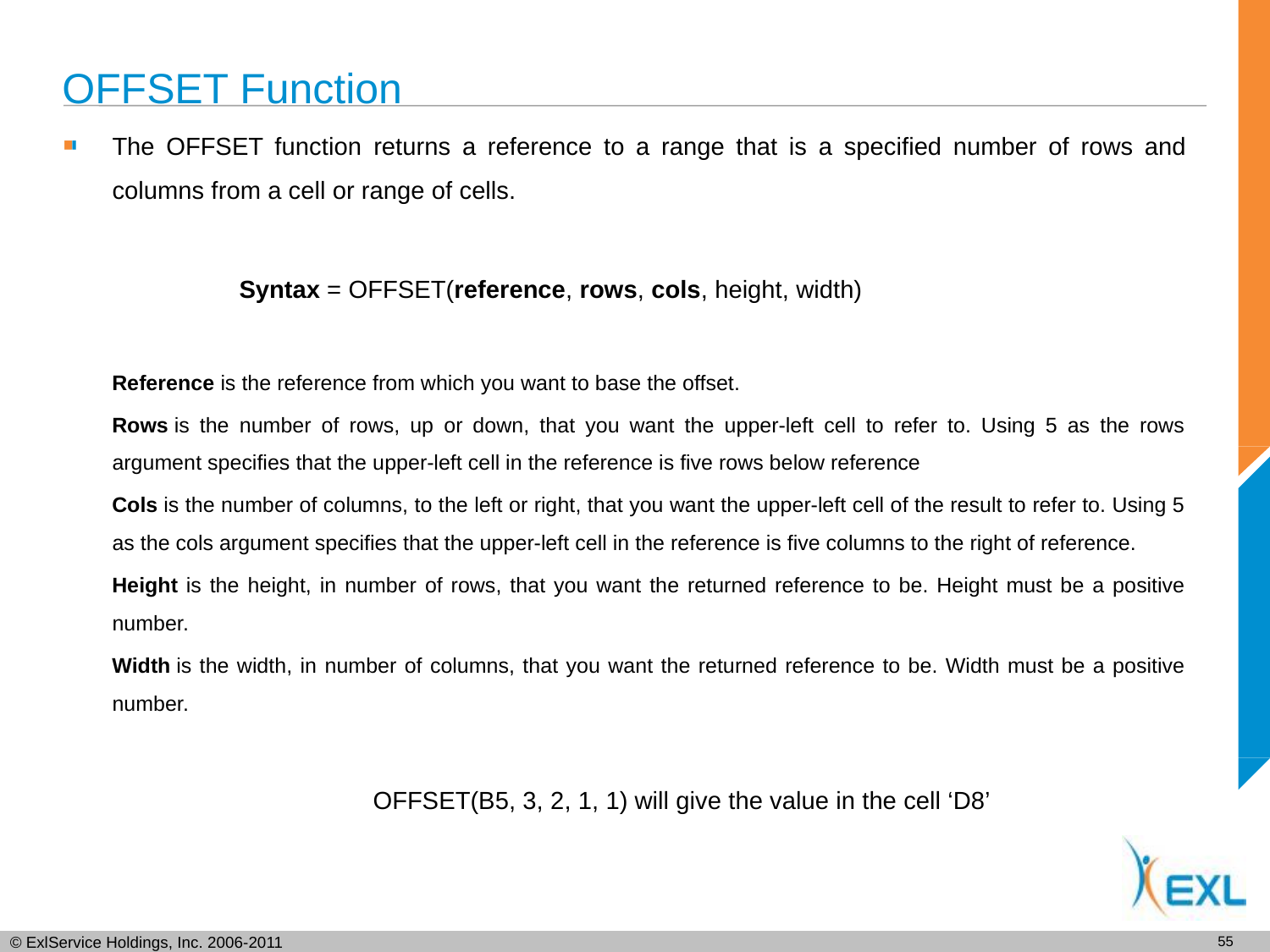

# OFFSET Function
The OFFSET function returns a reference to a range that is a specified number of rows and columns from a cell or range of cells.

		Syntax = OFFSET(reference, rows, cols, height, width)

Reference is the reference from which you want to base the offset.
Rows is the number of rows, up or down, that you want the upper-left cell to refer to. Using 5 as the rows argument specifies that the upper-left cell in the reference is five rows below reference
Cols is the number of columns, to the left or right, that you want the upper-left cell of the result to refer to. Using 5 as the cols argument specifies that the upper-left cell in the reference is five columns to the right of reference.
Height is the height, in number of rows, that you want the returned reference to be. Height must be a positive number.
Width is the width, in number of columns, that you want the returned reference to be. Width must be a positive number.

			 OFFSET(B5, 3, 2, 1, 1) will give the value in the cell ‘D8’
55